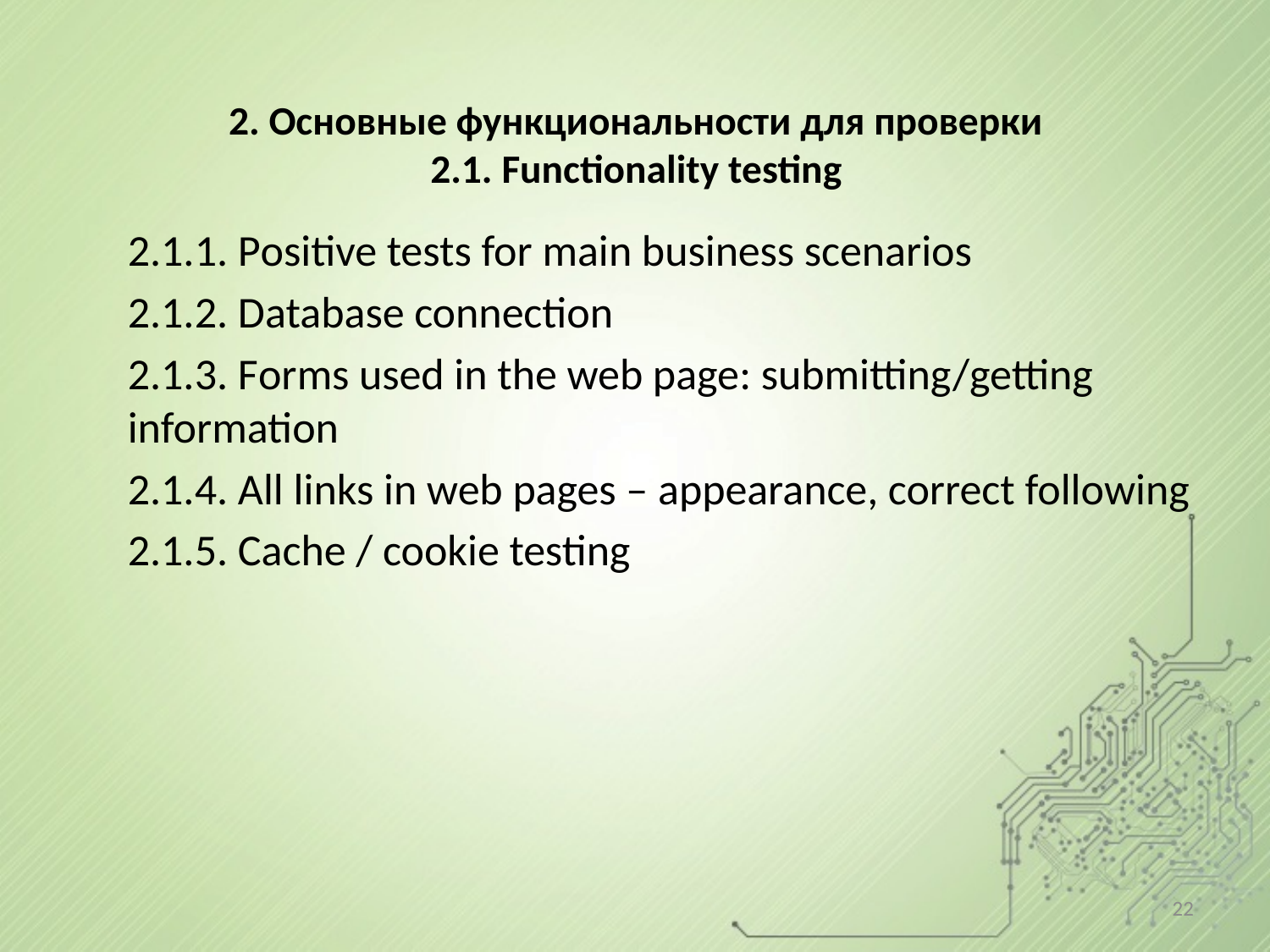

# 2. Основные функциональности для проверки 2.1. Functionality testing
2.1.1. Positive tests for main business scenarios
2.1.2. Database connection
2.1.3. Forms used in the web page: submitting/getting information
2.1.4. All links in web pages – appearance, correct following
2.1.5. Cache / cookie testing
22